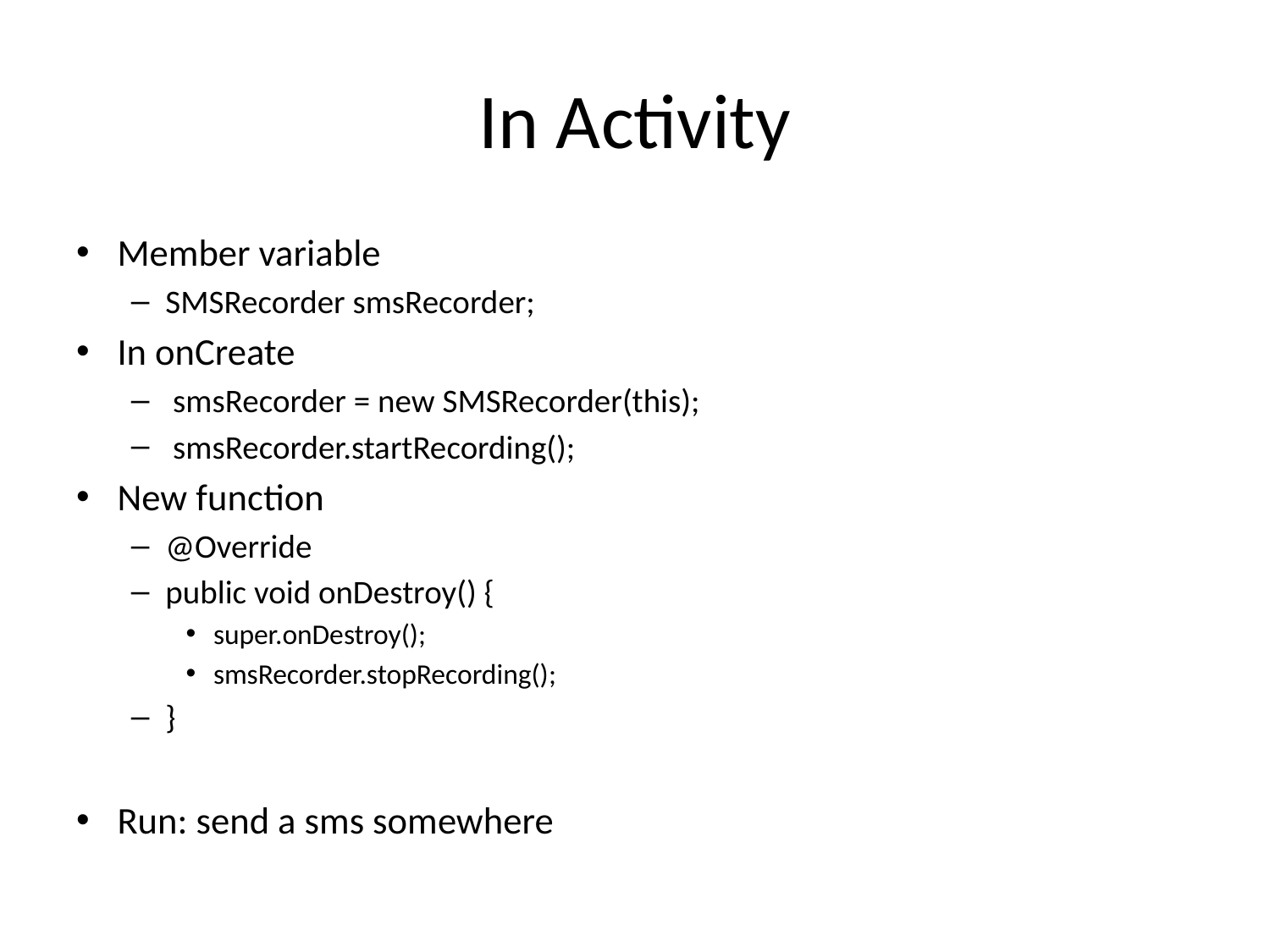

# In Activity
Member variable
SMSRecorder smsRecorder;
In onCreate
 smsRecorder = new SMSRecorder(this);
 smsRecorder.startRecording();
New function
@Override
public void onDestroy() {
super.onDestroy();
smsRecorder.stopRecording();
}

Run: send a sms somewhere